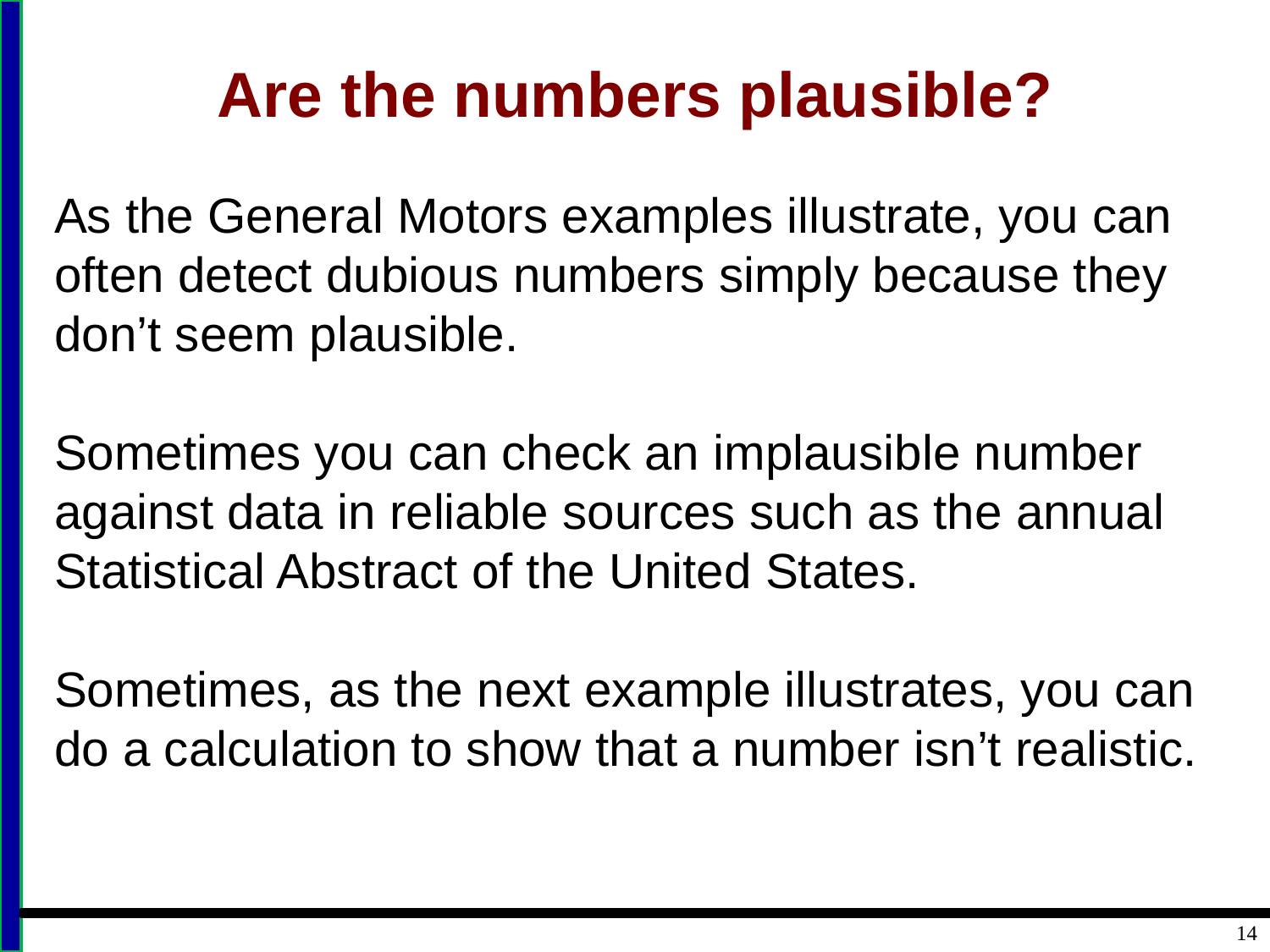

# Are the numbers plausible?
As the General Motors examples illustrate, you can often detect dubious numbers simply because they don’t seem plausible.

Sometimes you can check an implausible number against data in reliable sources such as the annual Statistical Abstract of the United States.

Sometimes, as the next example illustrates, you can do a calculation to show that a number isn’t realistic.